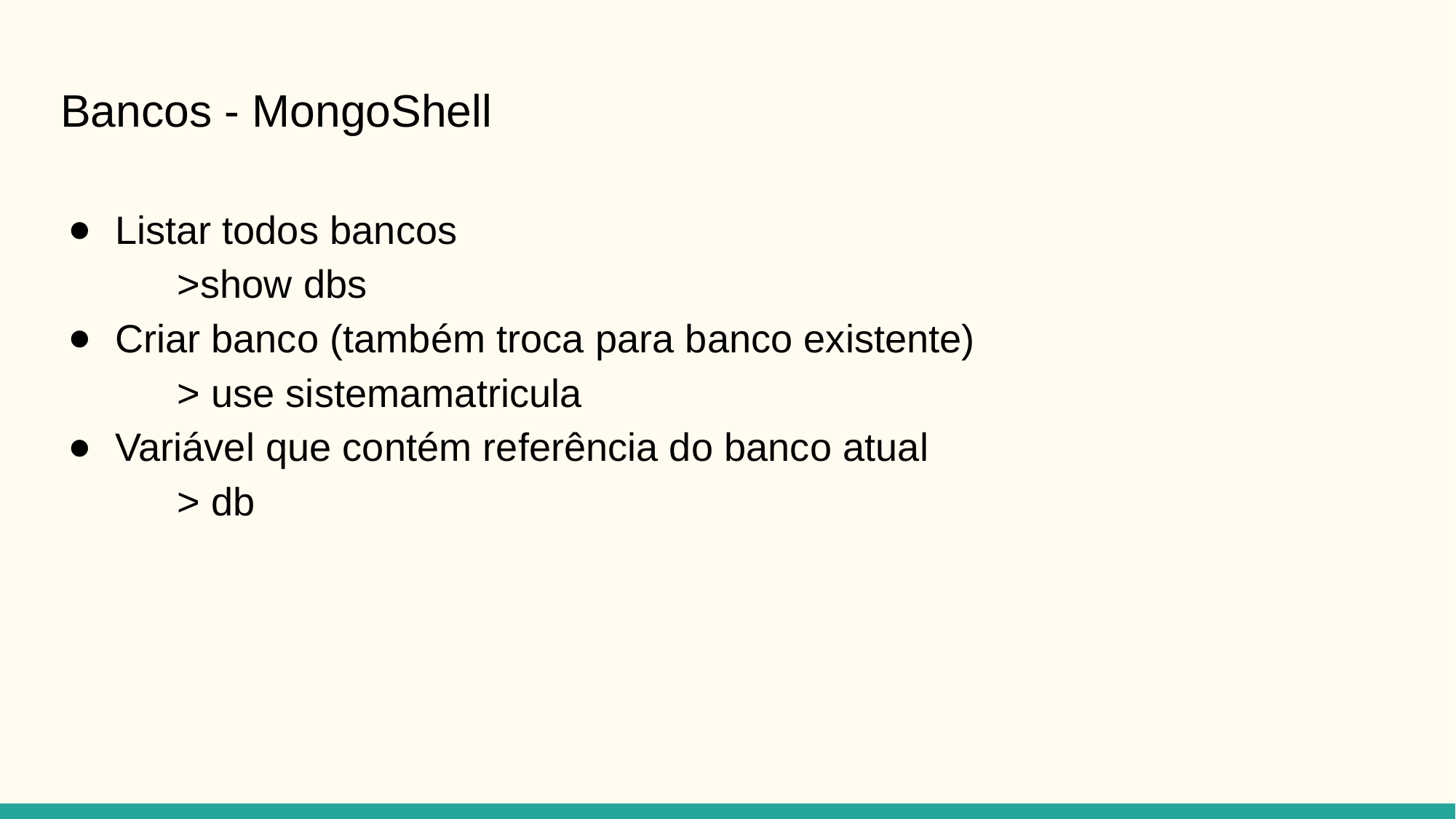

# Bancos - MongoShell
Listar todos bancos
	>show dbs
Criar banco (também troca para banco existente)
	> use sistemamatricula
Variável que contém referência do banco atual
	> db